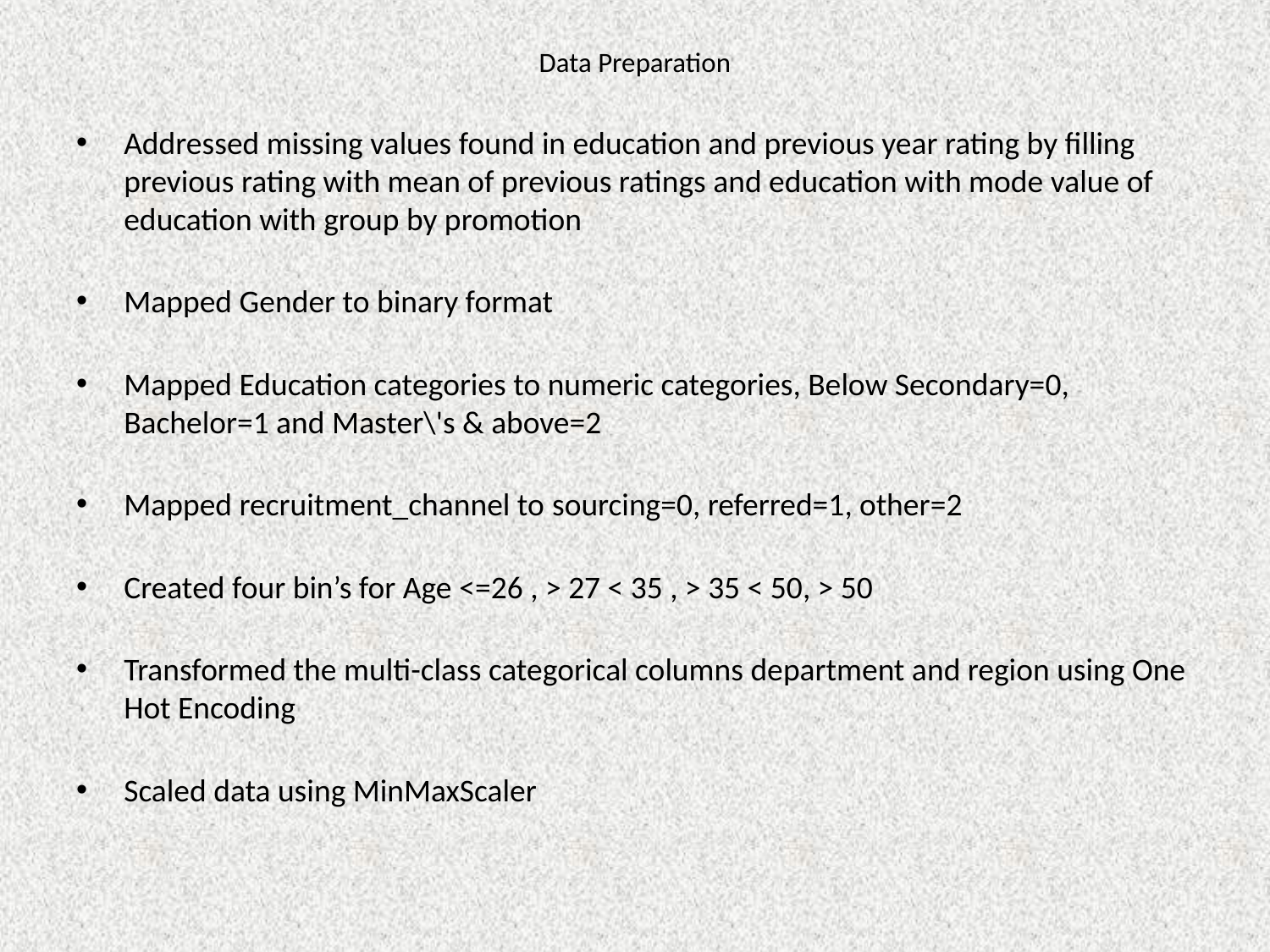

# Data Preparation
Addressed missing values found in education and previous year rating by filling previous rating with mean of previous ratings and education with mode value of education with group by promotion
Mapped Gender to binary format
Mapped Education categories to numeric categories, Below Secondary=0, Bachelor=1 and Master\'s & above=2
Mapped recruitment_channel to sourcing=0, referred=1, other=2
Created four bin’s for Age <=26 , > 27 < 35 , > 35 < 50, > 50
Transformed the multi-class categorical columns department and region using One Hot Encoding
Scaled data using MinMaxScaler